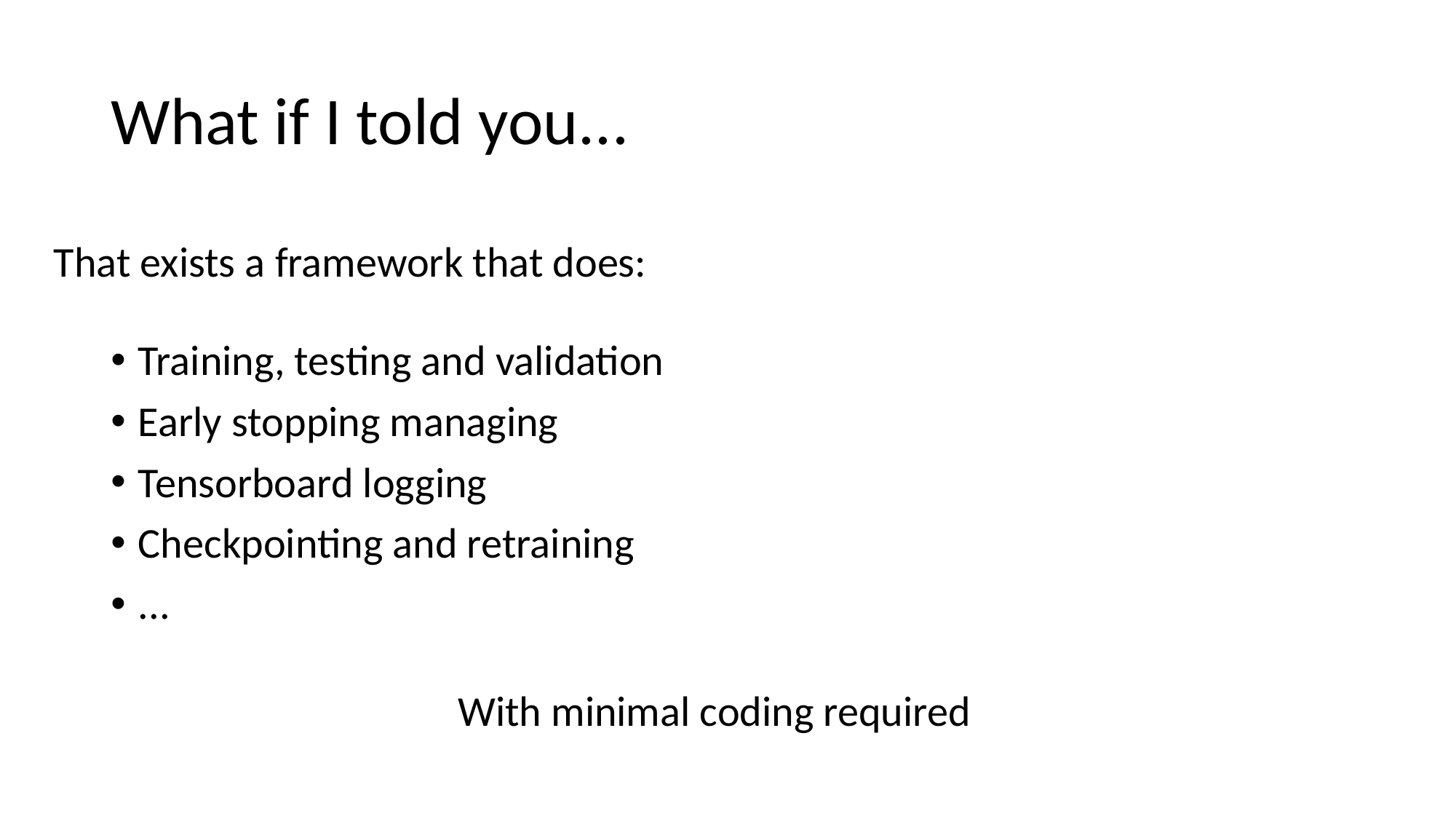

# What if I told you...
That exists a framework that does:
Training, testing and validation
Early stopping managing
Tensorboard logging
Checkpointing and retraining
...
With minimal coding required